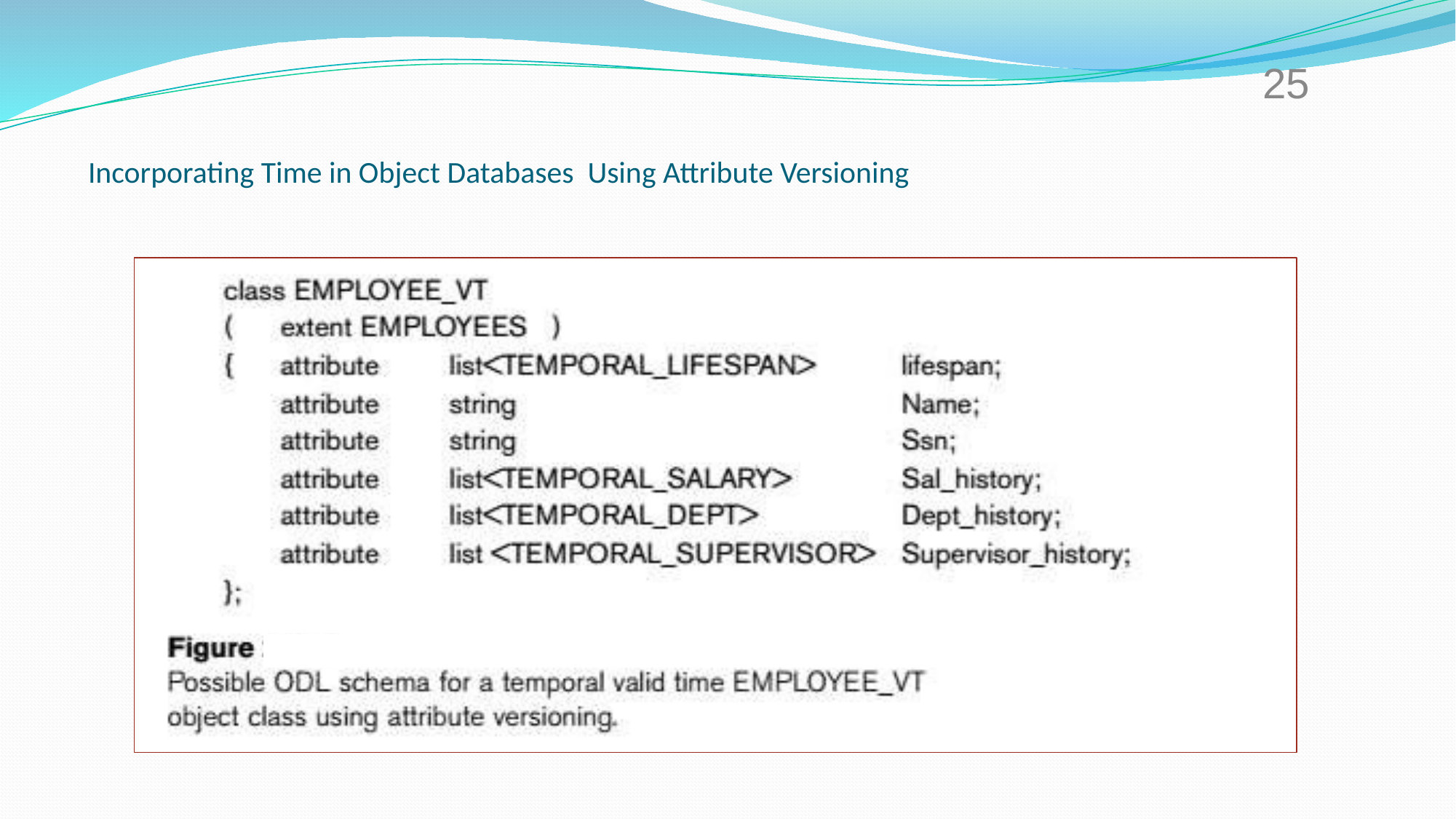

25
# Incorporating Time in Object Databases  Using Attribute Versioning